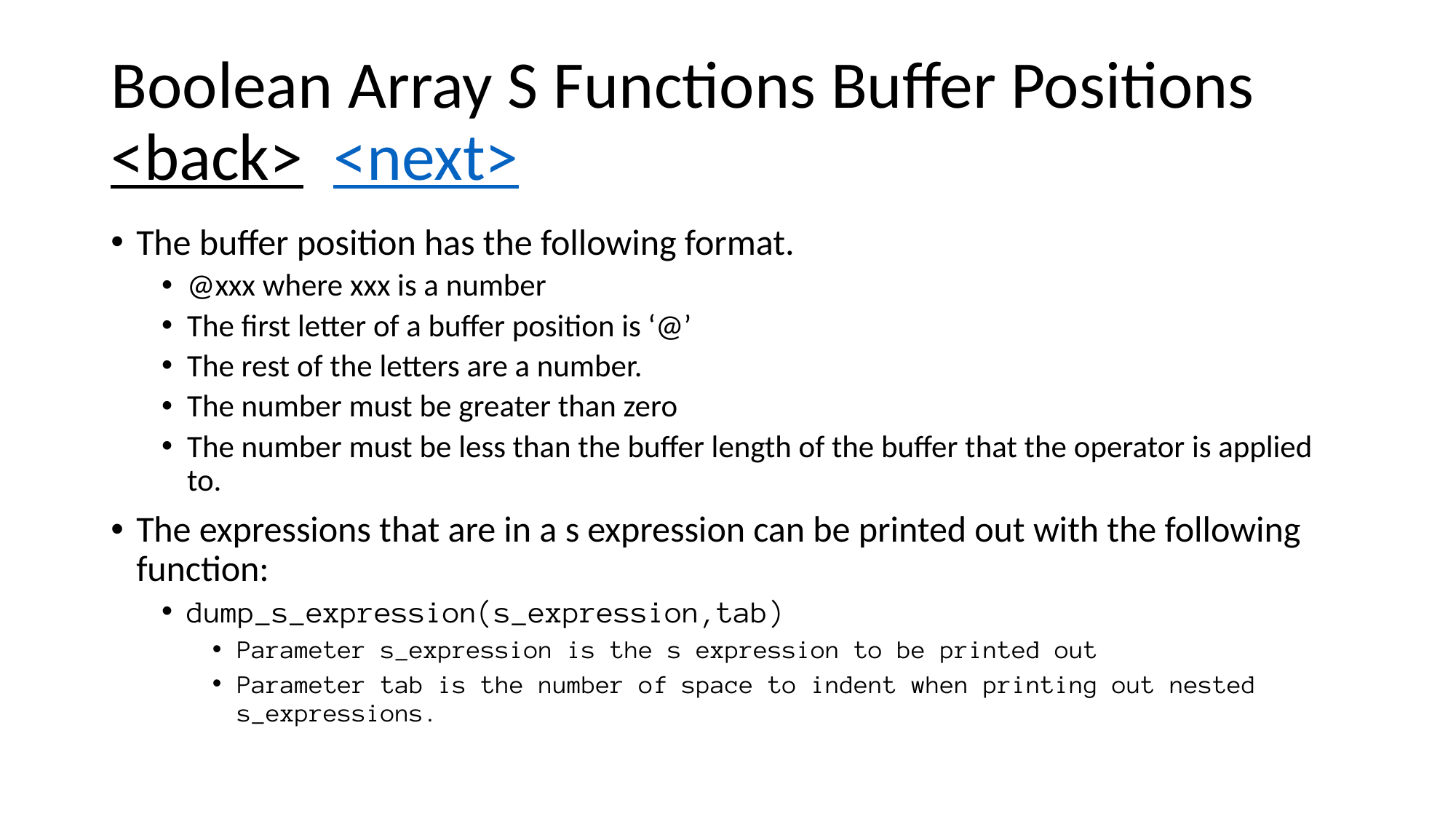

# Boolean Array S Functions Buffer Positions <back>  <next>
The buffer position has the following format.
@xxx where xxx is a number
The first letter of a buffer position is ‘@’
The rest of the letters are a number.
The number must be greater than zero
The number must be less than the buffer length of the buffer that the operator is applied to.
The expressions that are in a s expression can be printed out with the following function:
dump_s_expression(s_expression,tab)
Parameter s_expression is the s expression to be printed out
Parameter tab is the number of space to indent when printing out nested s_expressions.